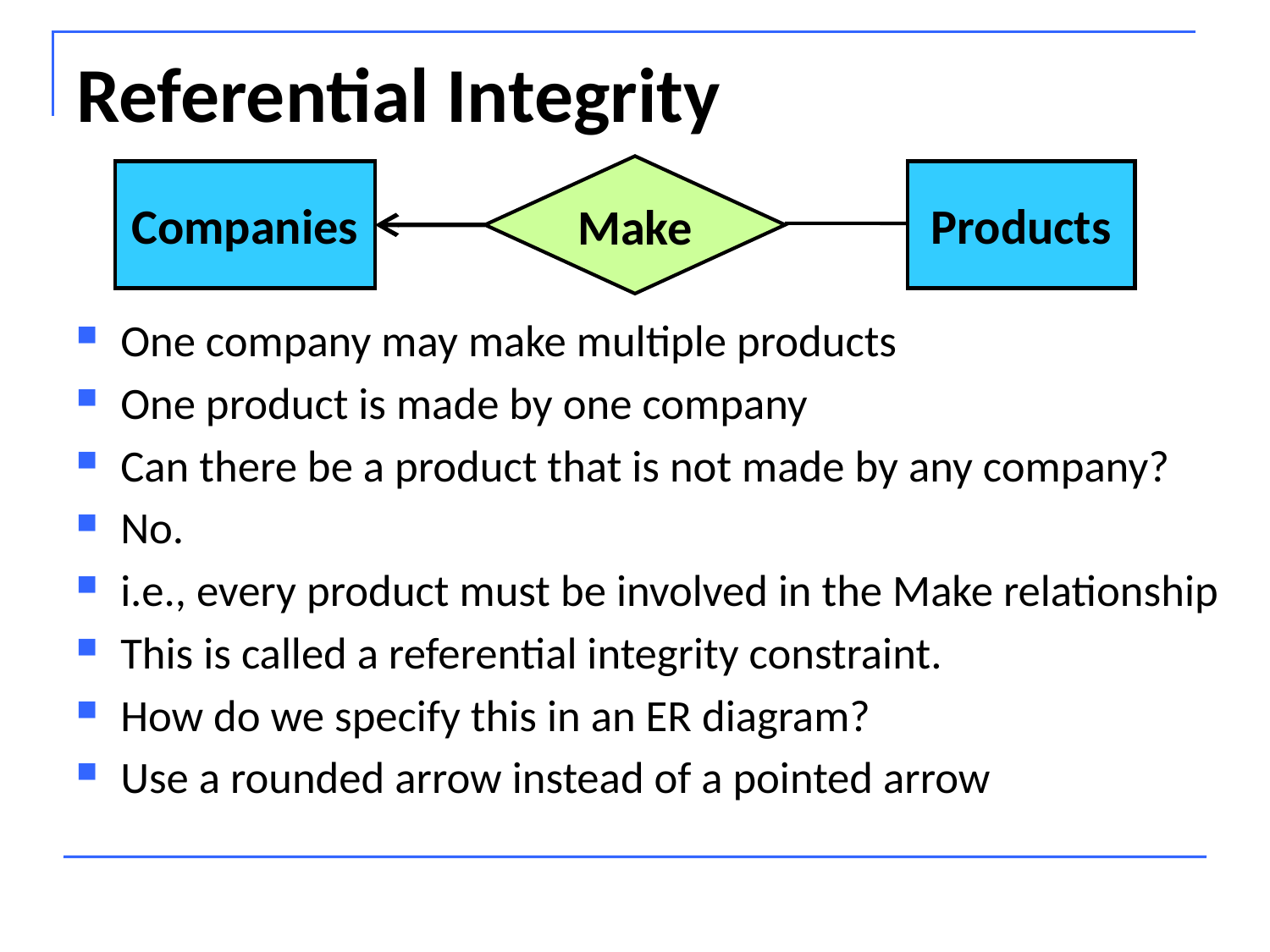

# Referential Integrity
Make
Companies
Products

One company may make multiple products
One product is made by one company
Can there be a product that is not made by any company?
No.
i.e., every product must be involved in the Make relationship
This is called a referential integrity constraint.
How do we specify this in an ER diagram?
Use a rounded arrow instead of a pointed arrow